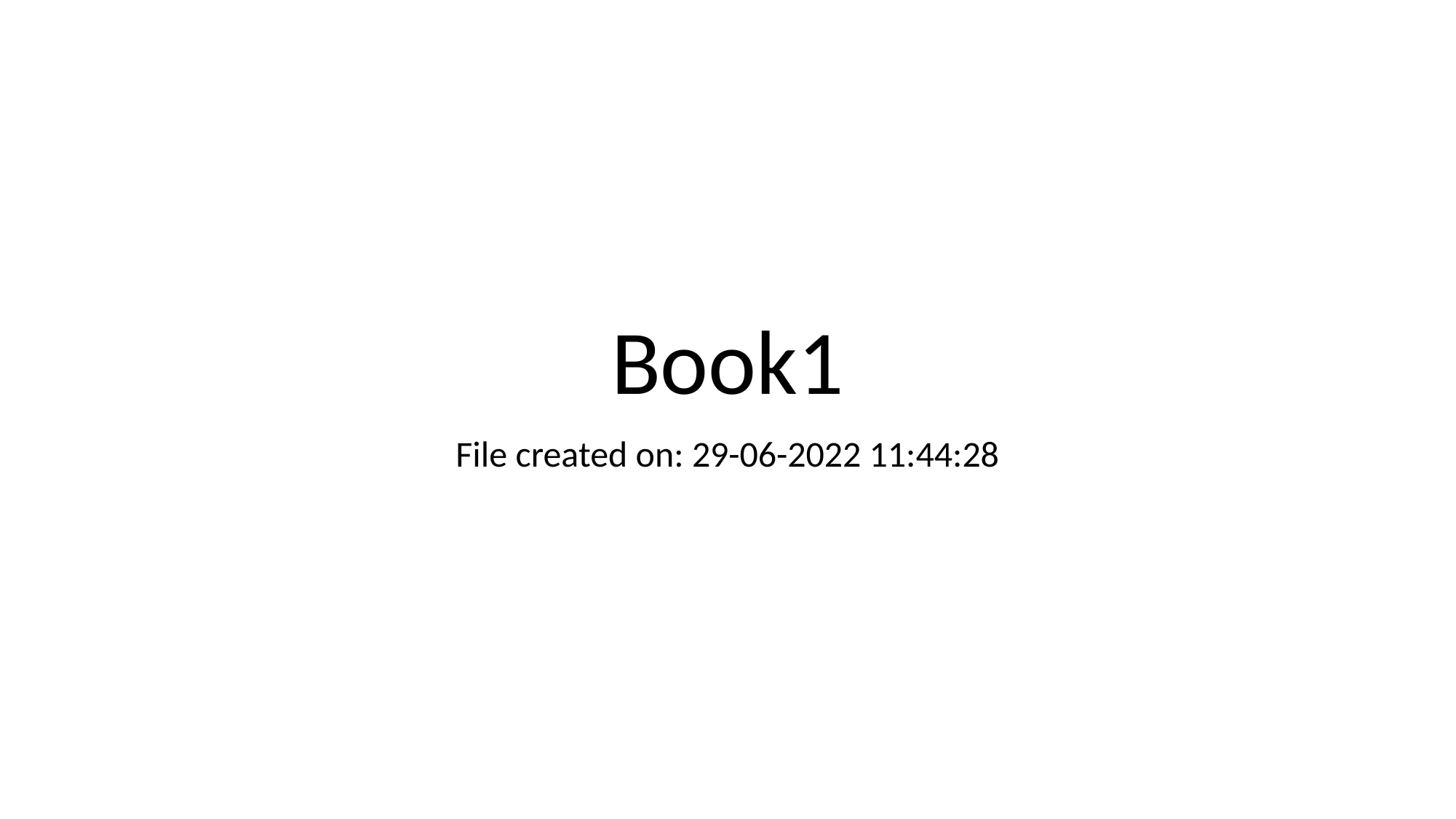

# Book1
File created on: 29-06-2022 11:44:28